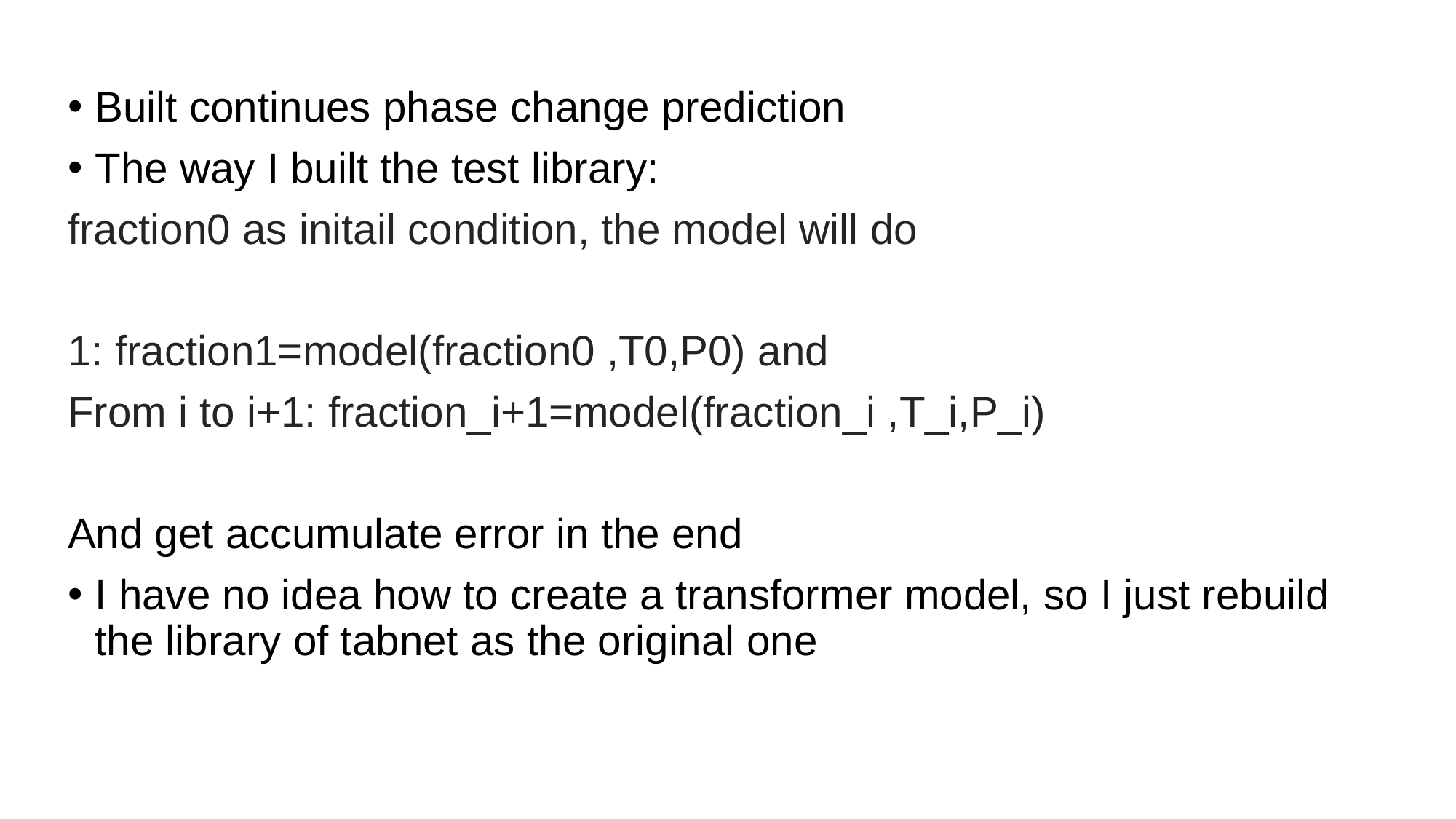

Built continues phase change prediction
The way I built the test library:
fraction0 as initail condition, the model will do

1: fraction1=model(fraction0 ,T0,P0) and
From i to i+1: fraction_i+1=model(fraction_i ,T_i,P_i)

And get accumulate error in the end
I have no idea how to create a transformer model, so I just rebuild the library of tabnet as the original one